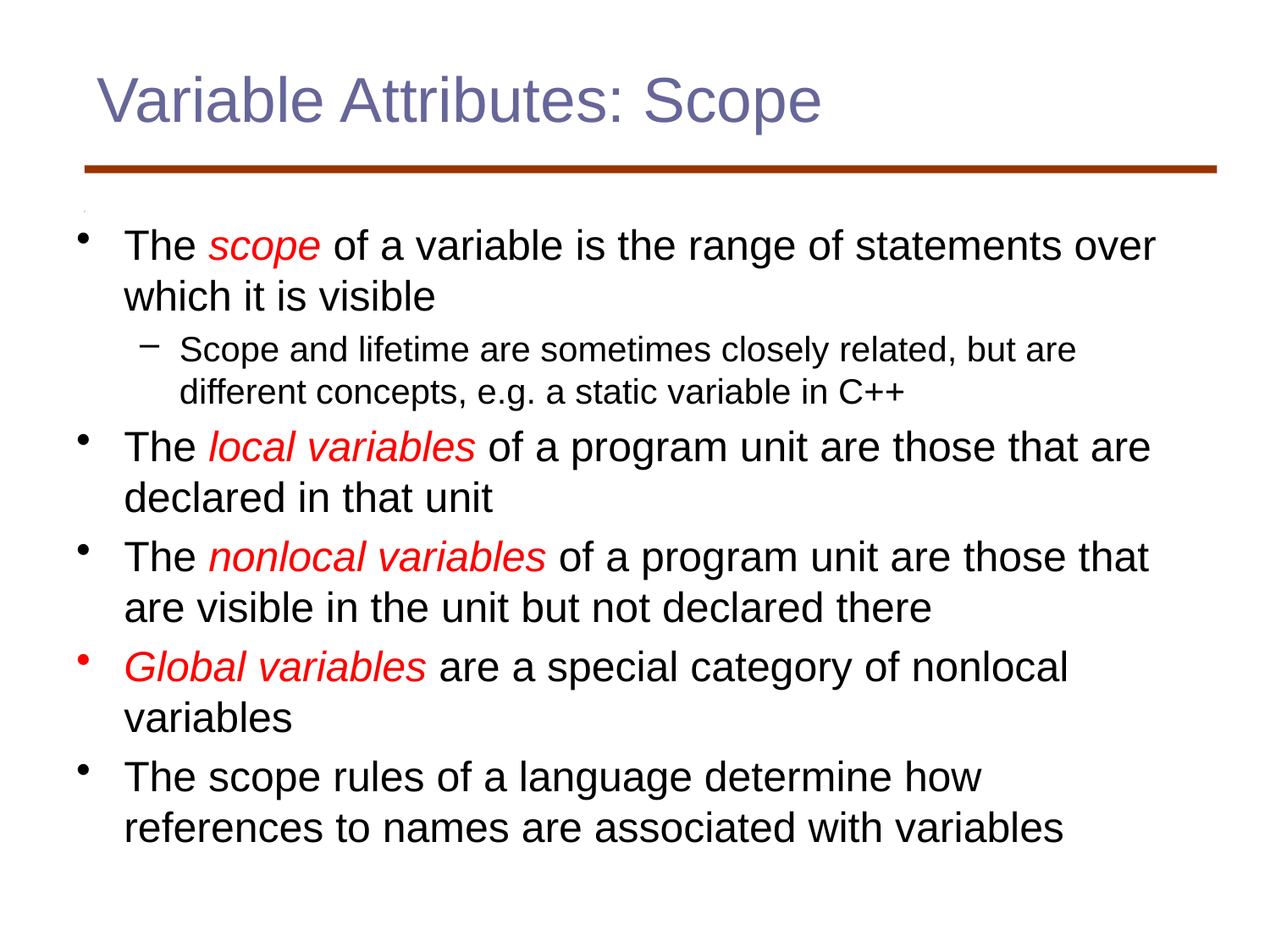

# Variable Attributes: Scope
The scope of a variable is the range of statements over which it is visible
Scope and lifetime are sometimes closely related, but are different concepts, e.g. a static variable in C++
The local variables of a program unit are those that are declared in that unit
The nonlocal variables of a program unit are those that are visible in the unit but not declared there
Global variables are a special category of nonlocal variables
The scope rules of a language determine how references to names are associated with variables